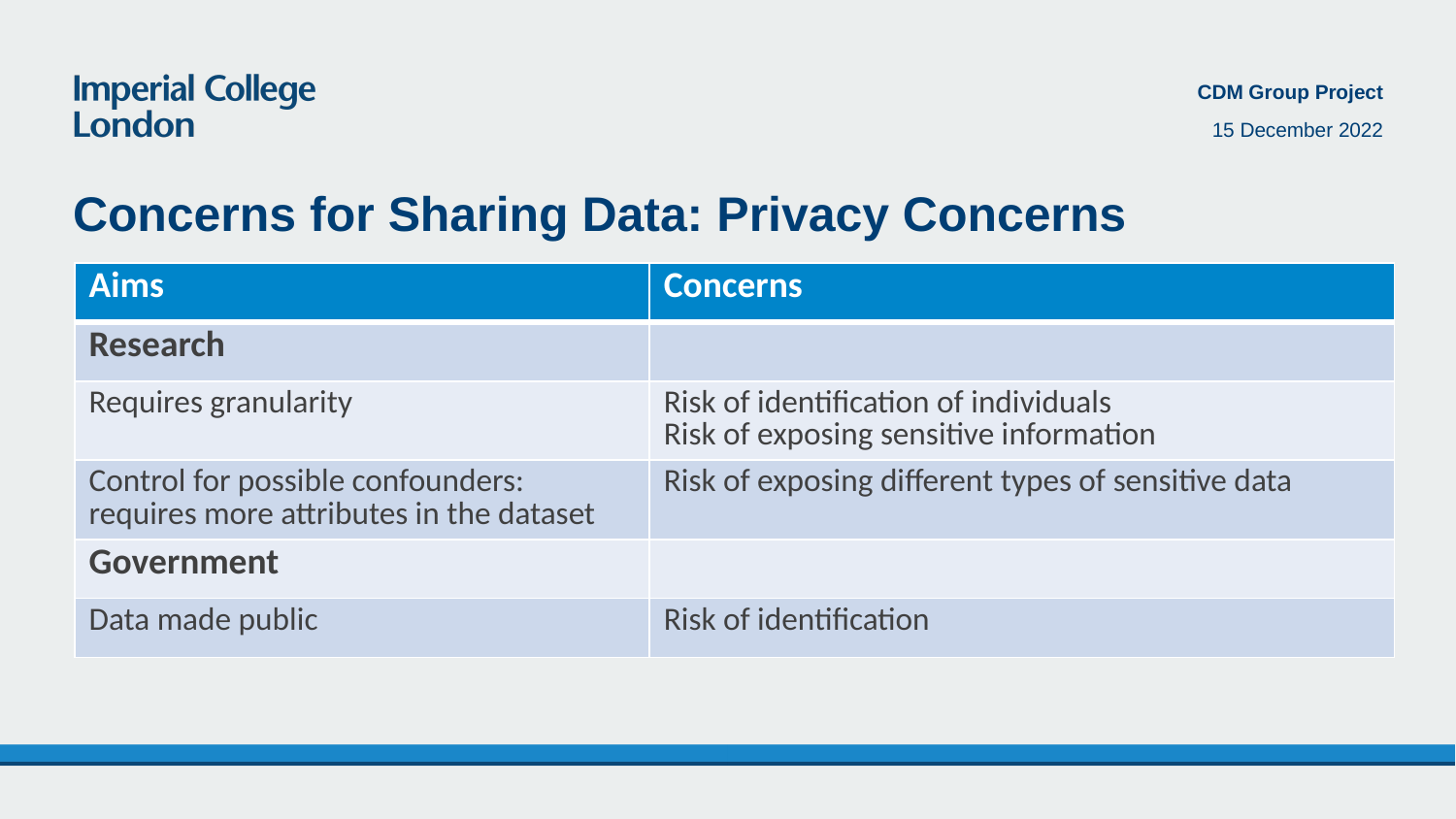

CDM Group Project
15 December 2022
# Concerns for Sharing Data: Privacy Concerns
| Aims | Concerns |
| --- | --- |
| Research |  |
| Requires granularity | Risk of identification of individuals Risk of exposing sensitive information |
| Control for possible confounders: requires more attributes in the dataset | Risk of exposing different types of sensitive data |
| Government |  |
| Data made public | Risk of identification |